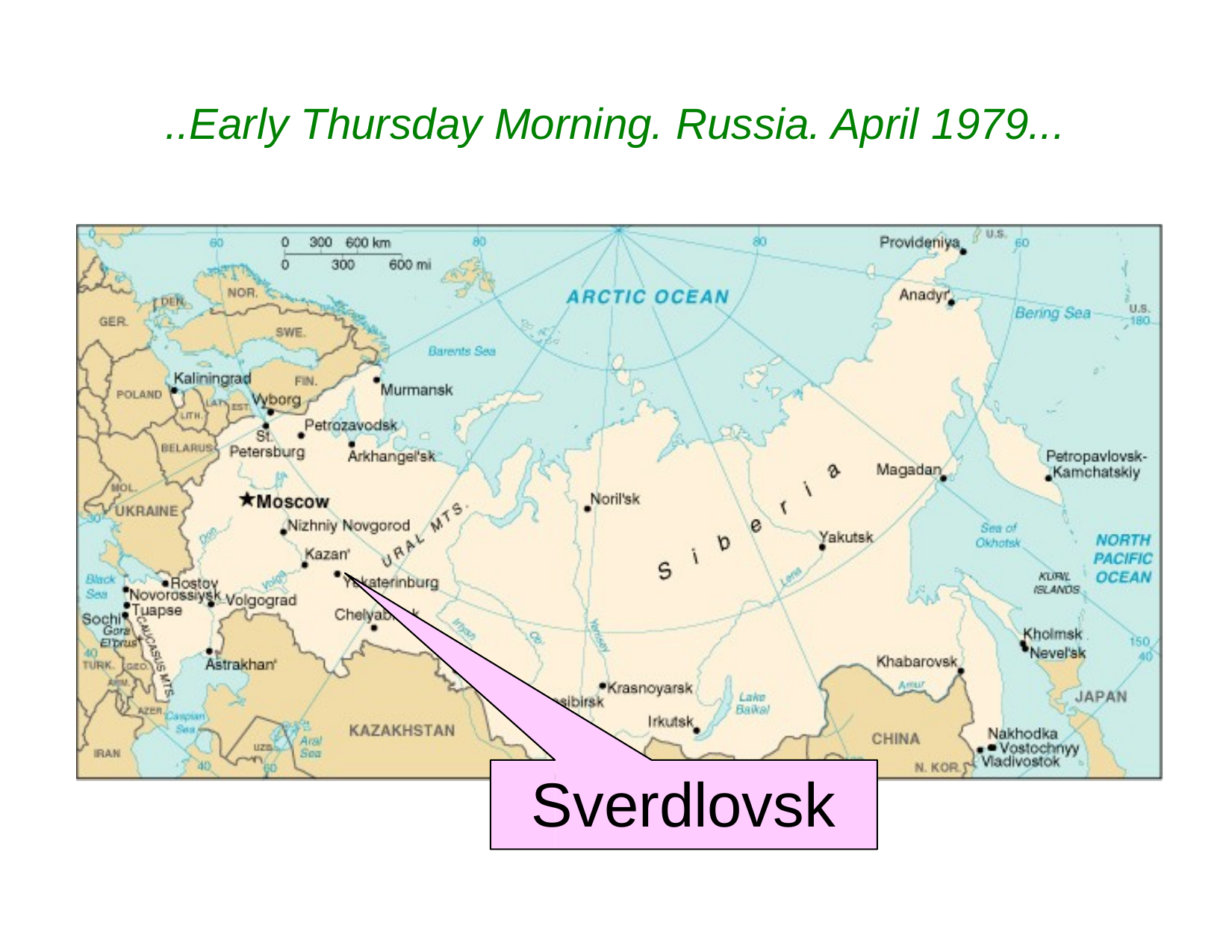

..Early Thursday Morning. Russia. April 1979...

Sverdlovsk